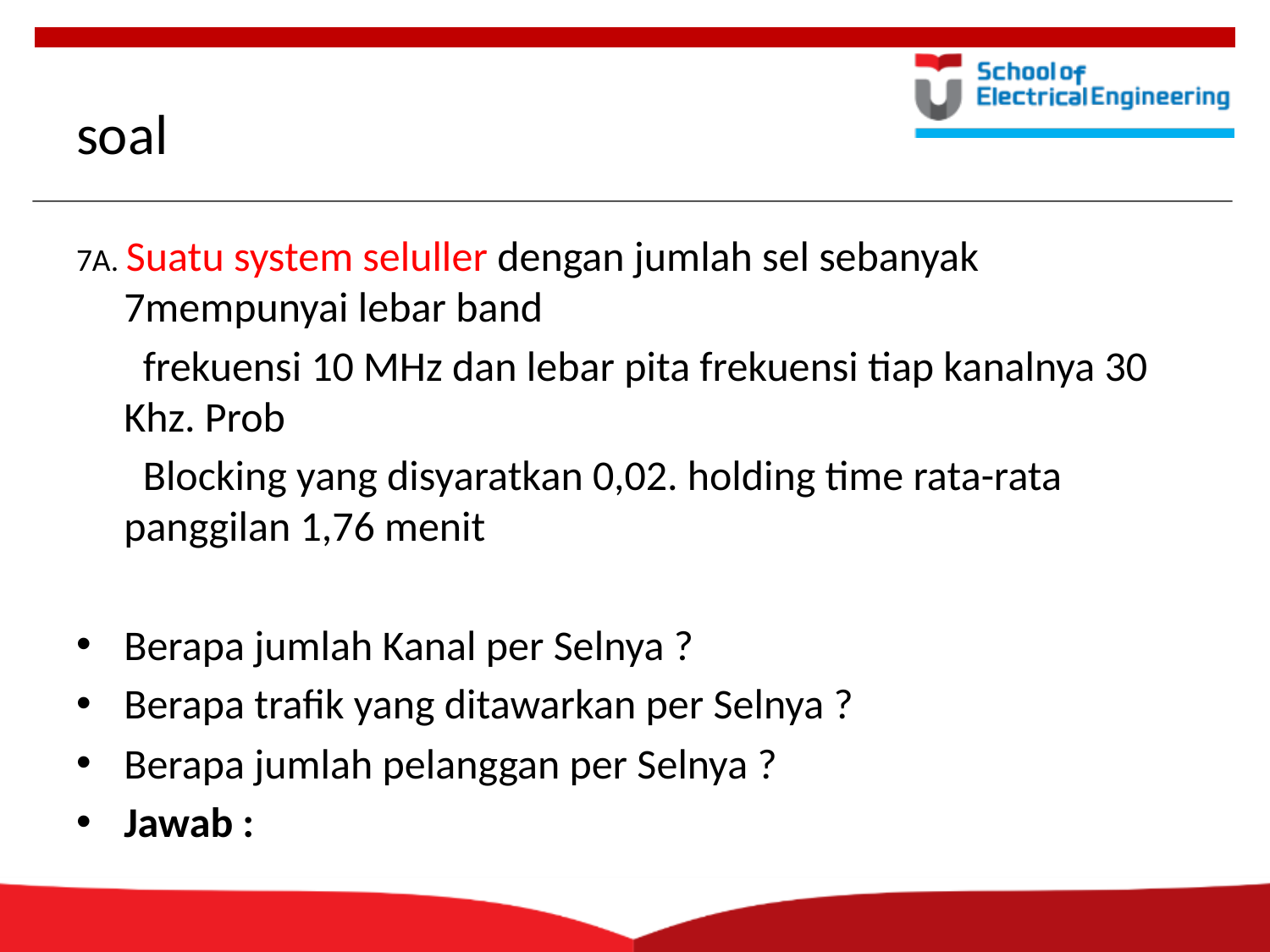

# soal
7A. Suatu system seluller dengan jumlah sel sebanyak 7mempunyai lebar band
       frekuensi 10 MHz dan lebar pita frekuensi tiap kanalnya 30 Khz. Prob
       Blocking yang disyaratkan 0,02. holding time rata-rata panggilan 1,76 menit

Berapa jumlah Kanal per Selnya ?
Berapa trafik yang ditawarkan per Selnya ?
Berapa jumlah pelanggan per Selnya ?
Jawab :